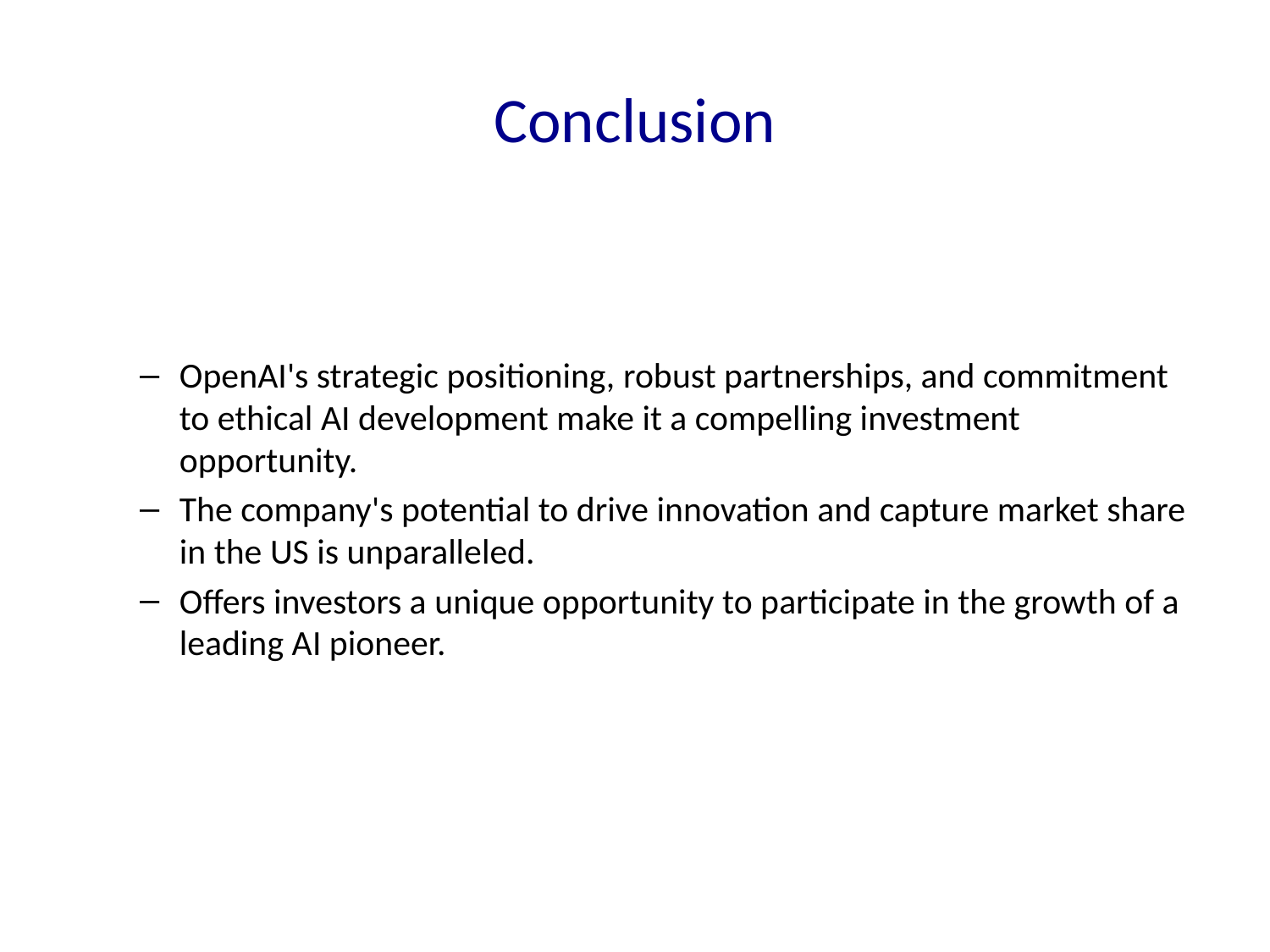

# Conclusion

OpenAI's strategic positioning, robust partnerships, and commitment to ethical AI development make it a compelling investment opportunity.
The company's potential to drive innovation and capture market share in the US is unparalleled.
Offers investors a unique opportunity to participate in the growth of a leading AI pioneer.